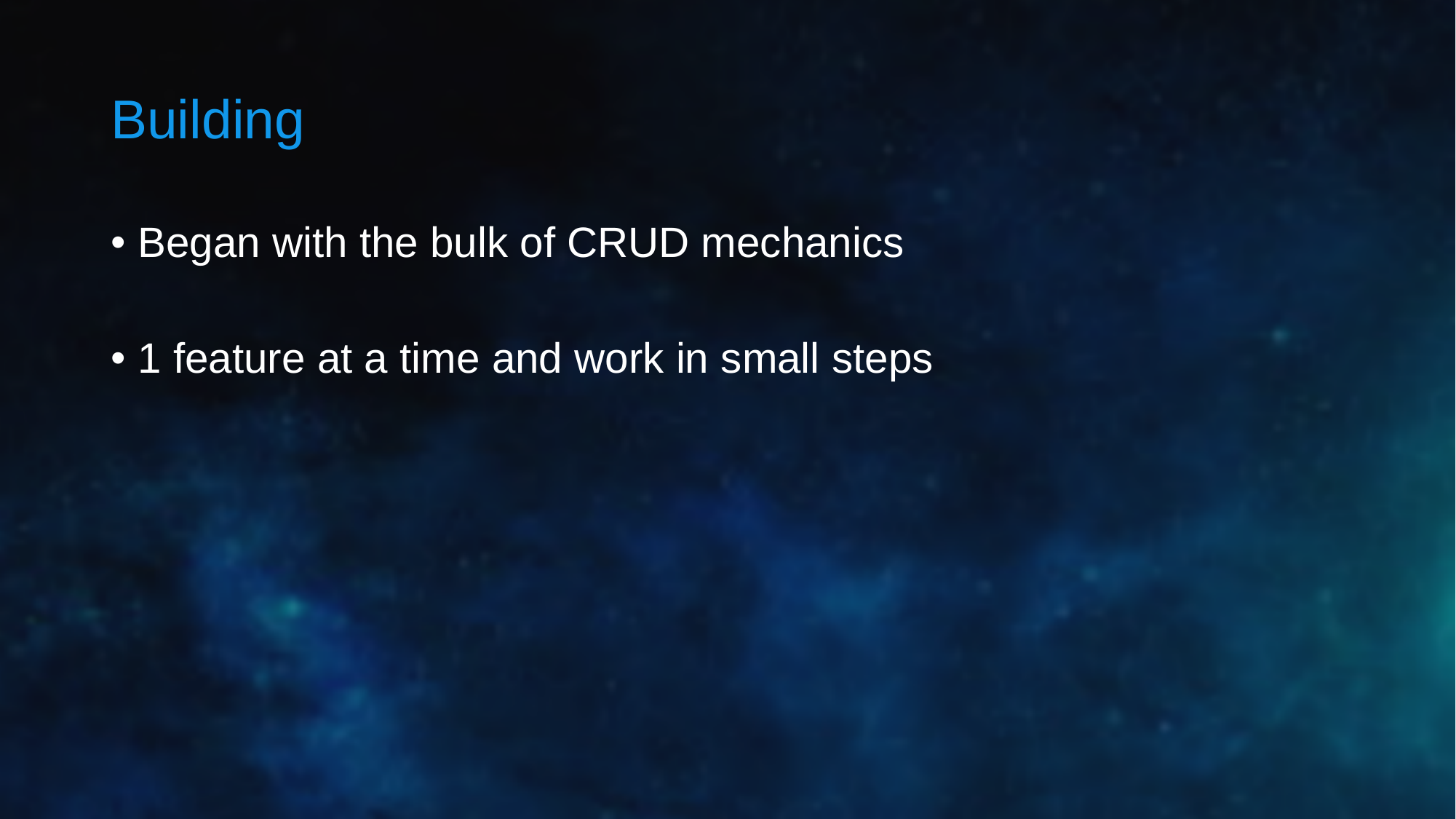

Building
Began with the bulk of CRUD mechanics

1 feature at a time and work in small steps